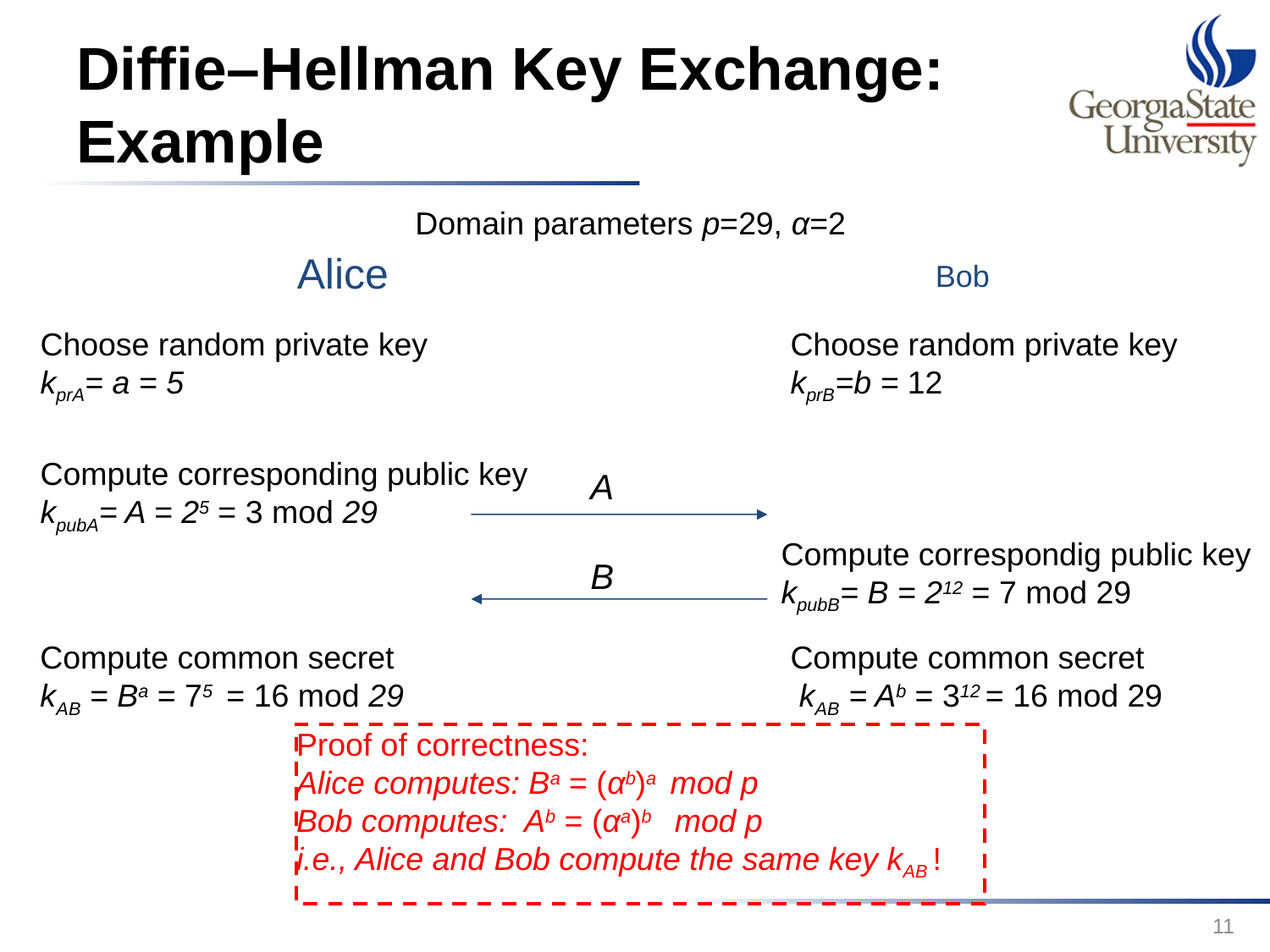

# Diffie–Hellman Key Exchange: Example
Domain parameters p=29, α=2
Alice
Bob
Choose random private key
kprA= a = 5
Choose random private key
kprB=b = 12
Compute corresponding public key
kpubA= A = 25 = 3 mod 29
A

Compute correspondig public key
kpubB= B = 212 = 7 mod 29
B

Compute common secret
kAB = Ba = 75  = 16 mod 29
Compute common secret
 kAB = Ab = 312 = 16 mod 29
Proof of correctness:
Alice computes: Ba = (αb)a  mod p
Bob computes:  Ab = (αa)b   mod p
i.e., Alice and Bob compute the same key kAB !

11